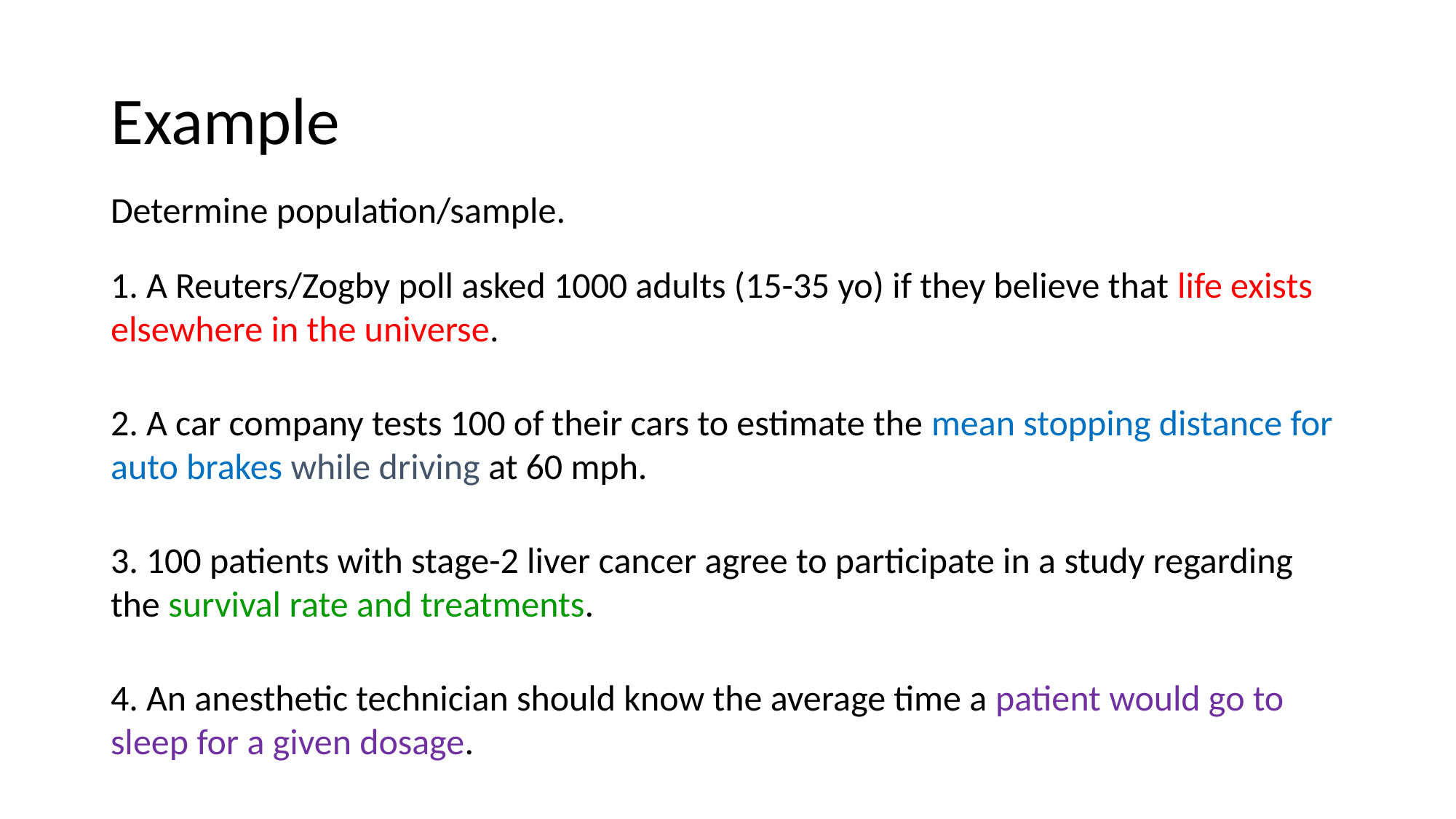

# Example
Determine population/sample.
1. A Reuters/Zogby poll asked 1000 adults (15-35 yo) if they believe that life exists elsewhere in the universe.
2. A car company tests 100 of their cars to estimate the mean stopping distance for auto brakes while driving at 60 mph.
3. 100 patients with stage-2 liver cancer agree to participate in a study regarding the survival rate and treatments.
4. An anesthetic technician should know the average time a patient would go to sleep for a given dosage.